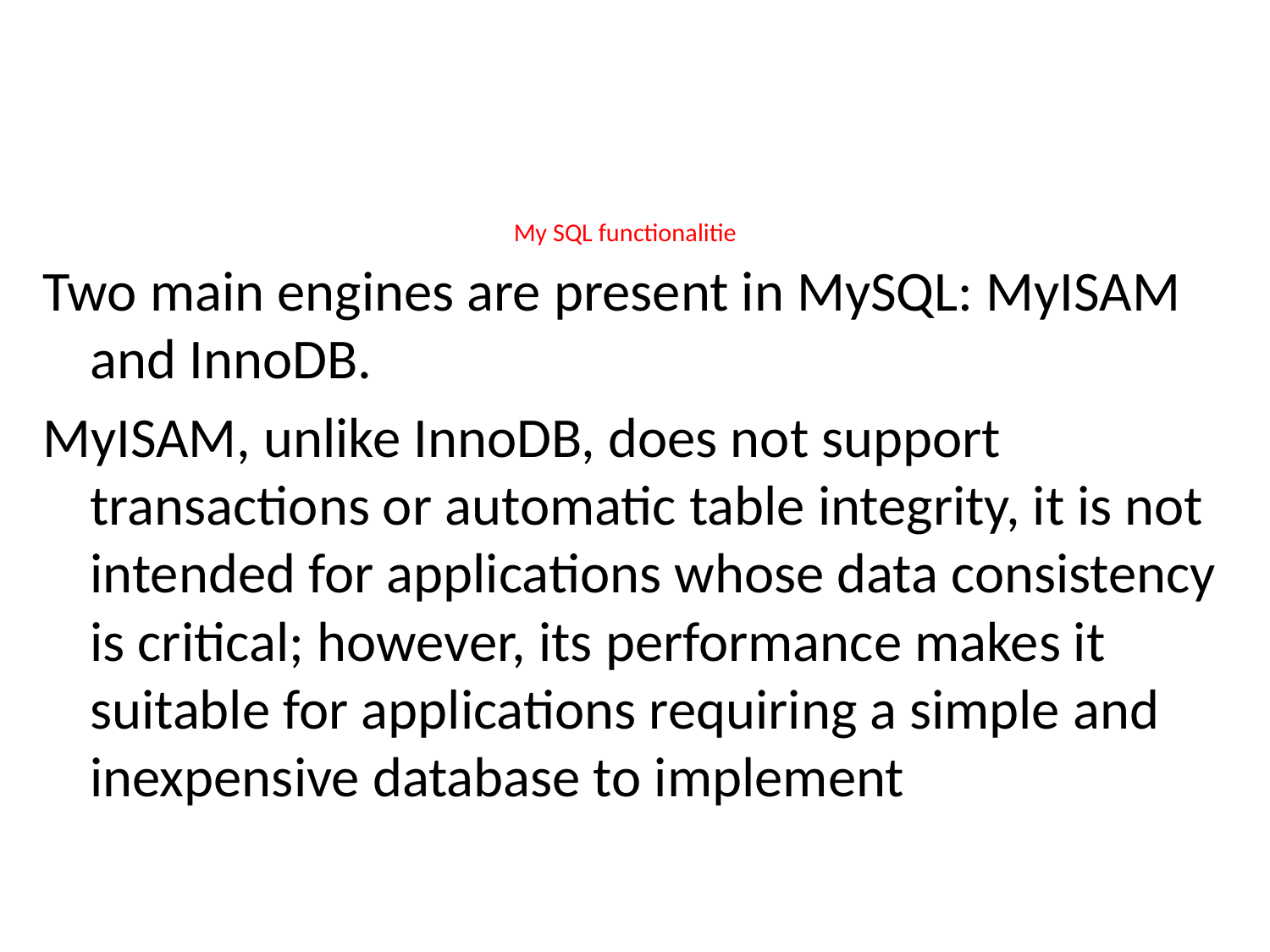

# My SQL functionalitie
Two main engines are present in MySQL: MyISAM and InnoDB.
MyISAM, unlike InnoDB, does not support transactions or automatic table integrity, it is not intended for applications whose data consistency is critical; however, its performance makes it suitable for applications requiring a simple and inexpensive database to implement